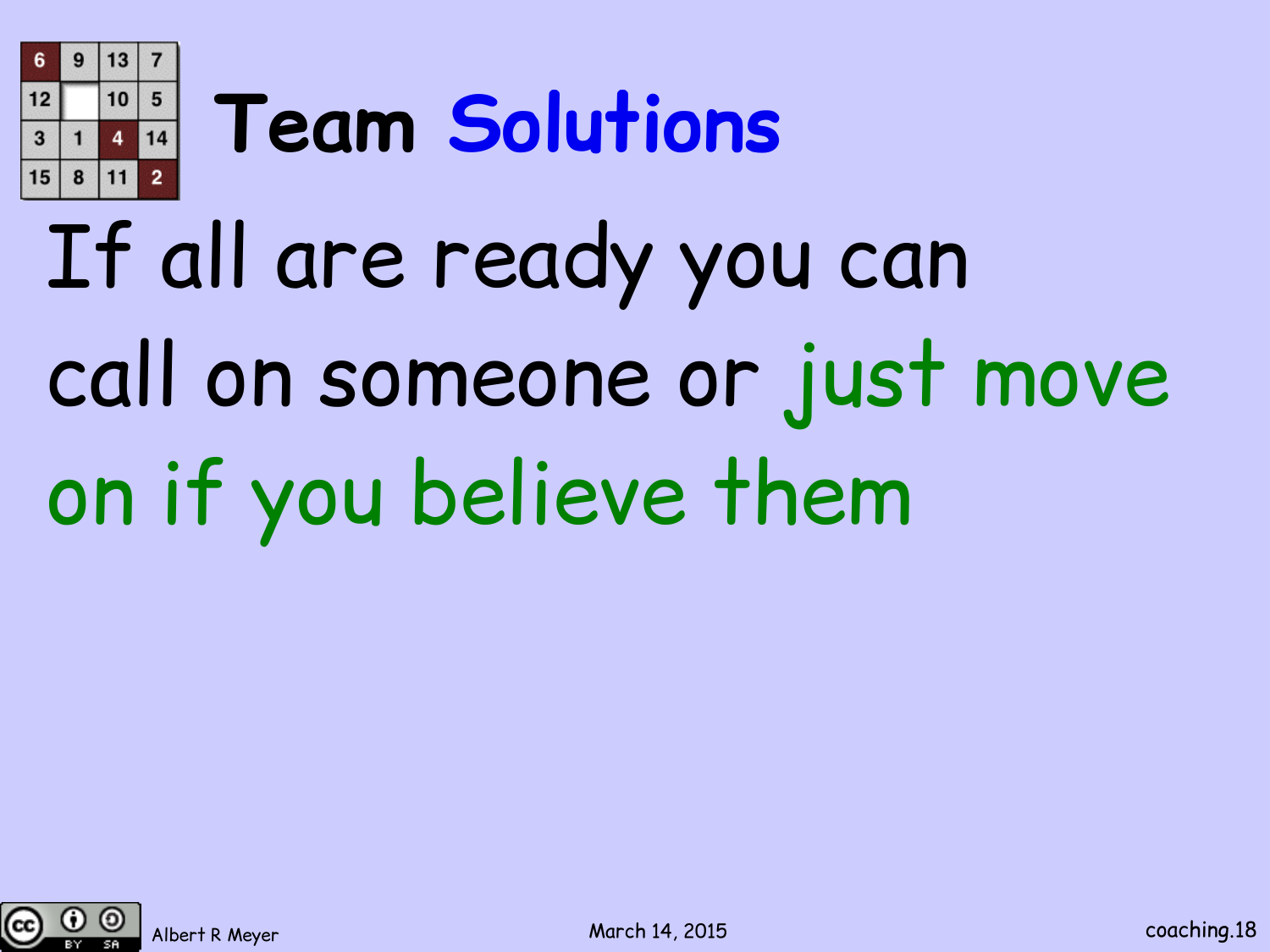

# Team Solutions
If all are ready you can
call on someone or just move
on if you believe them
coaching.18